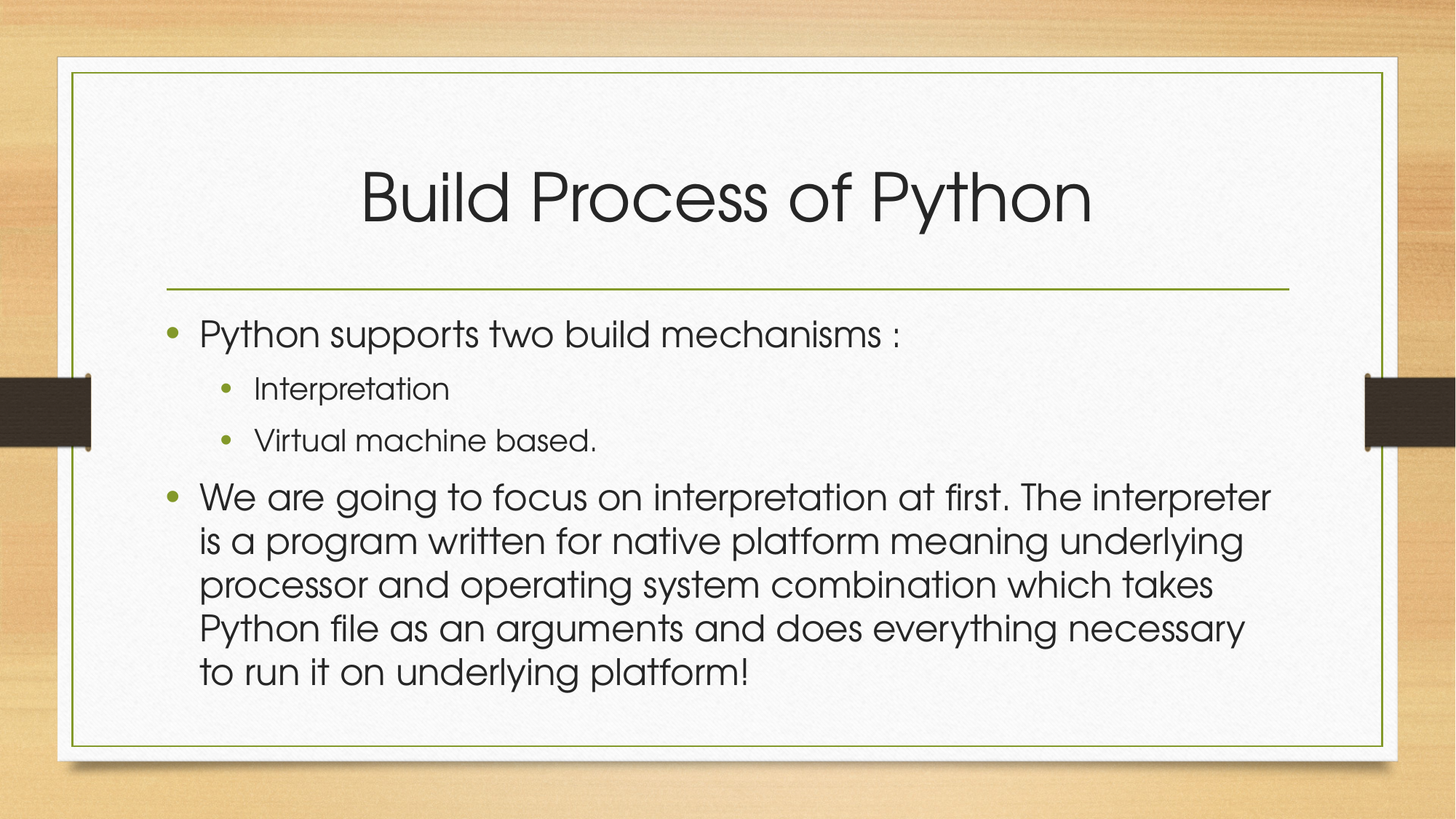

# Build Process of Python
Python supports two build mechanisms :
Interpretation
Virtual machine based.
We are going to focus on interpretation at first. The interpreter is a program written for native platform meaning underlying processor and operating system combination which takes Python file as an arguments and does everything necessary to run it on underlying platform!